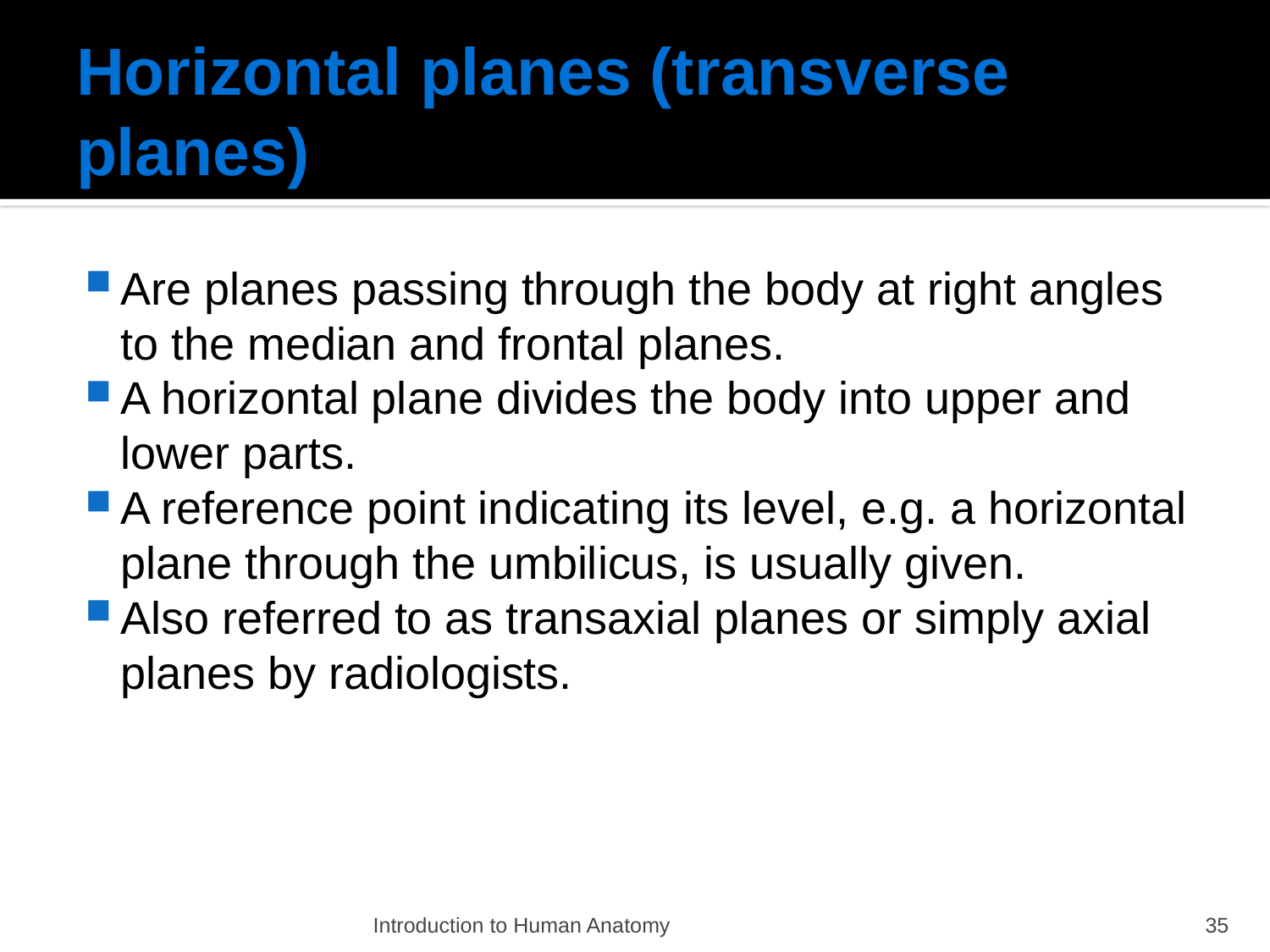

# Horizontal planes (transverse planes)
Are planes passing through the body at right angles to the median and frontal planes.
A horizontal plane divides the body into upper and lower parts.
A reference point indicating its level, e.g. a horizontal plane through the umbilicus, is usually given.
Also referred to as transaxial planes or simply axial planes by radiologists.
Introduction to Human Anatomy
35